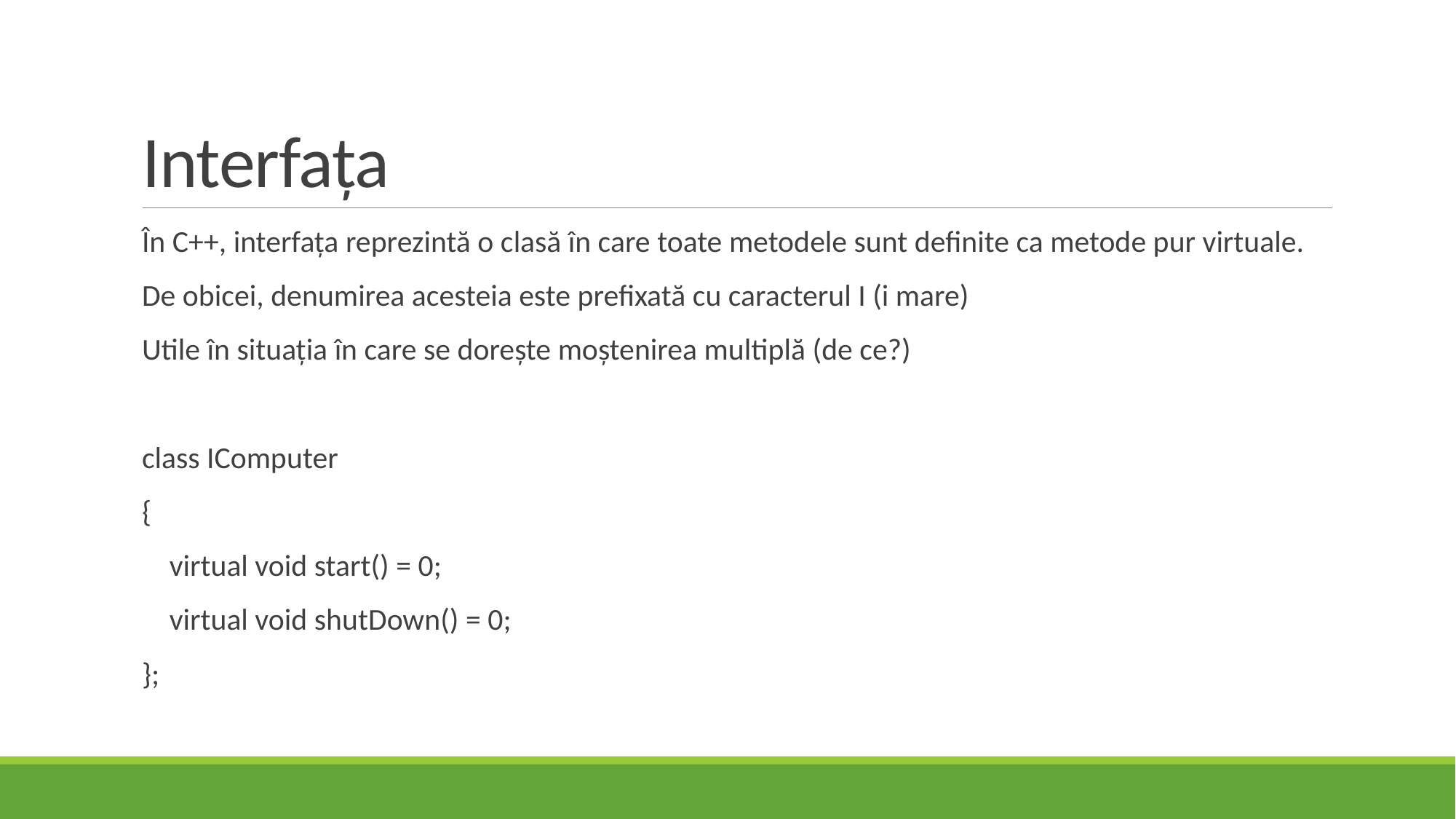

# Interfața
În C++, interfața reprezintă o clasă în care toate metodele sunt definite ca metode pur virtuale.
De obicei, denumirea acesteia este prefixată cu caracterul I (i mare)
Utile în situația în care se dorește moștenirea multiplă (de ce?)

class IComputer
{
    virtual void start() = 0;
    virtual void shutDown() = 0;
};